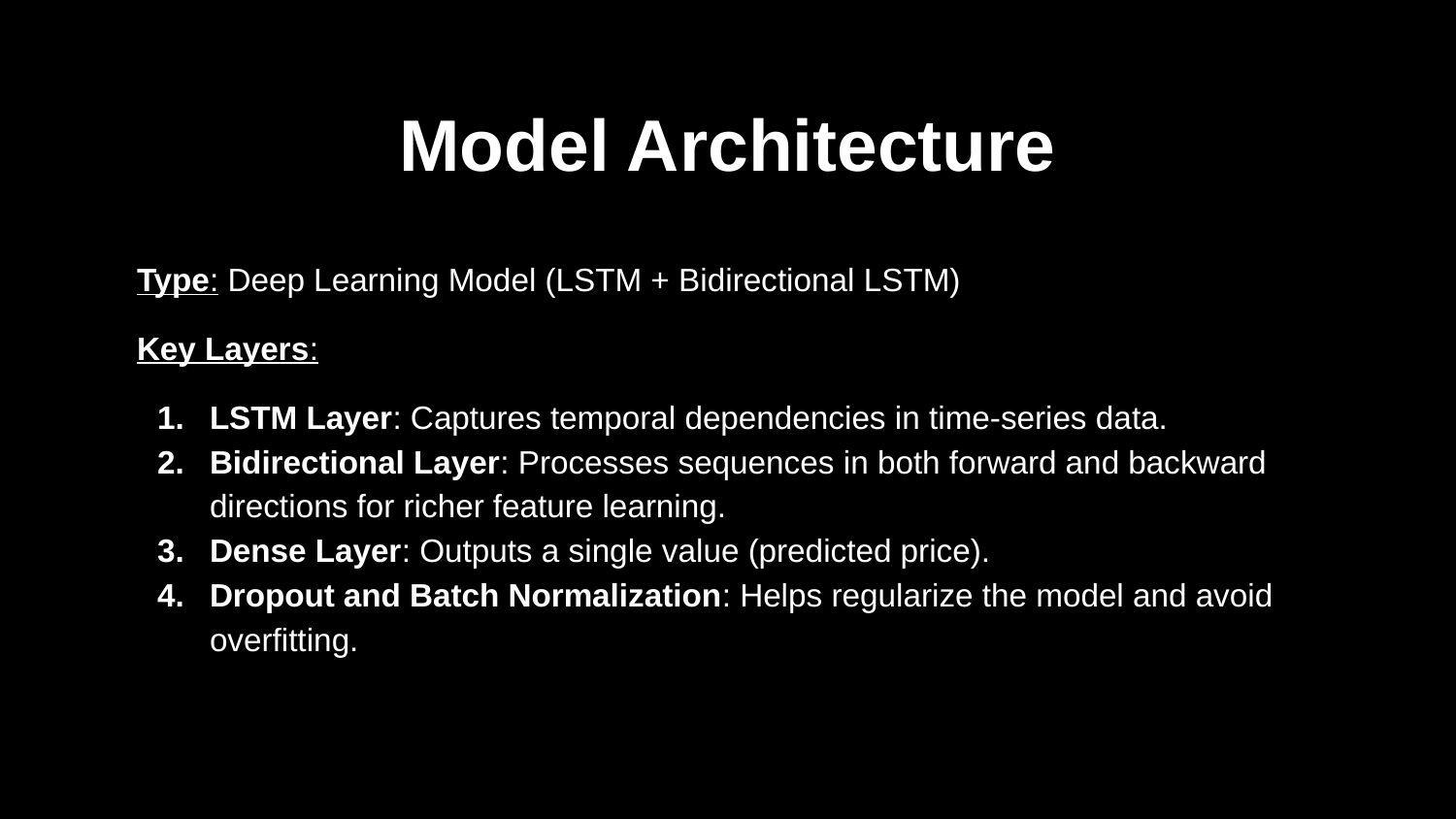

# Model Architecture

Type: Deep Learning Model (LSTM + Bidirectional LSTM)
Key Layers:
LSTM Layer: Captures temporal dependencies in time-series data.
Bidirectional Layer: Processes sequences in both forward and backward directions for richer feature learning.
Dense Layer: Outputs a single value (predicted price).
Dropout and Batch Normalization: Helps regularize the model and avoid overfitting.